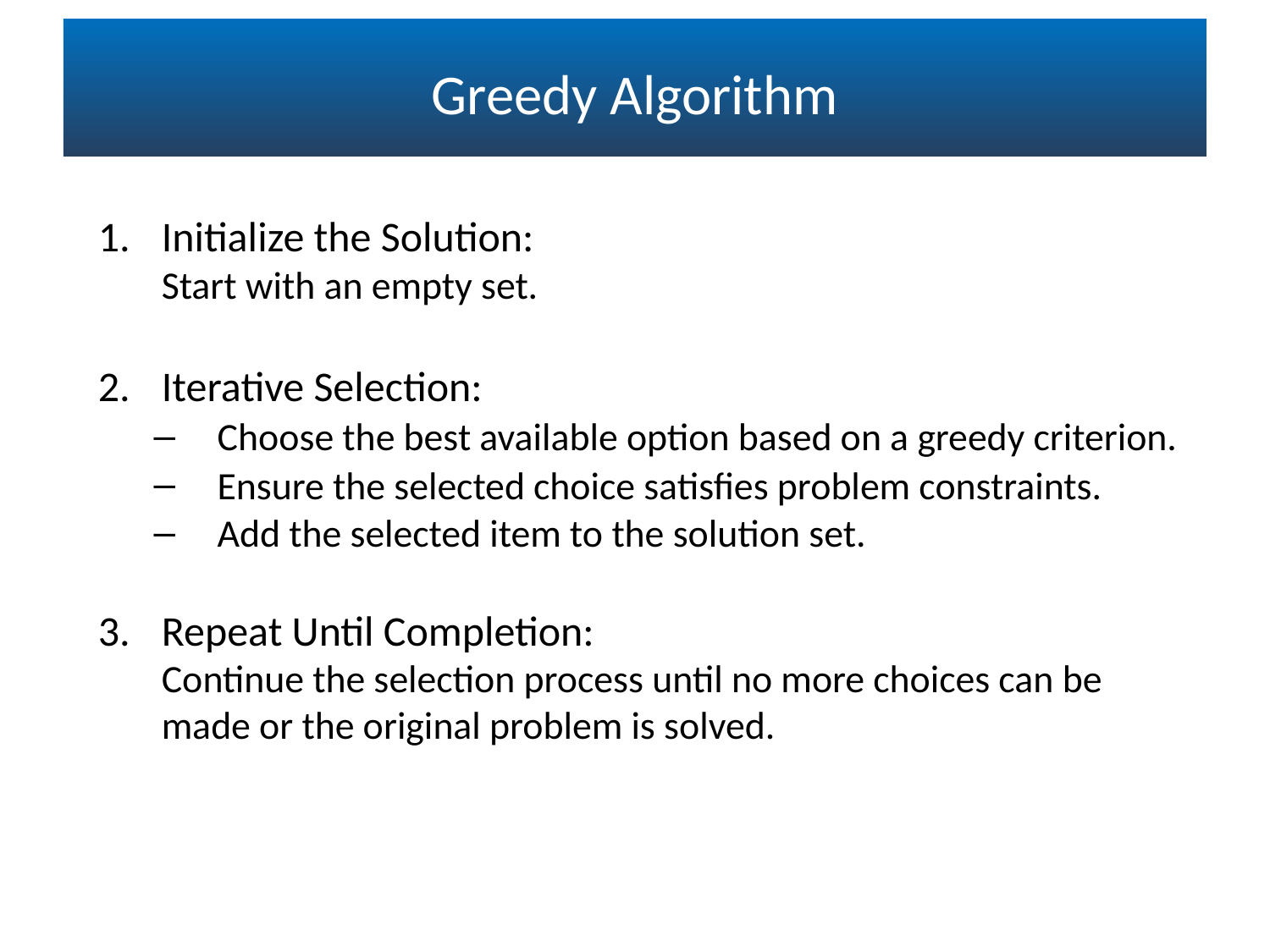

# Greedy Algorithm
Initialize the Solution:
Start with an empty set.
Iterative Selection:
Choose the best available option based on a greedy criterion.
Ensure the selected choice satisfies problem constraints.
Add the selected item to the solution set.
Repeat Until Completion:
Continue the selection process until no more choices can be made or the original problem is solved.
5